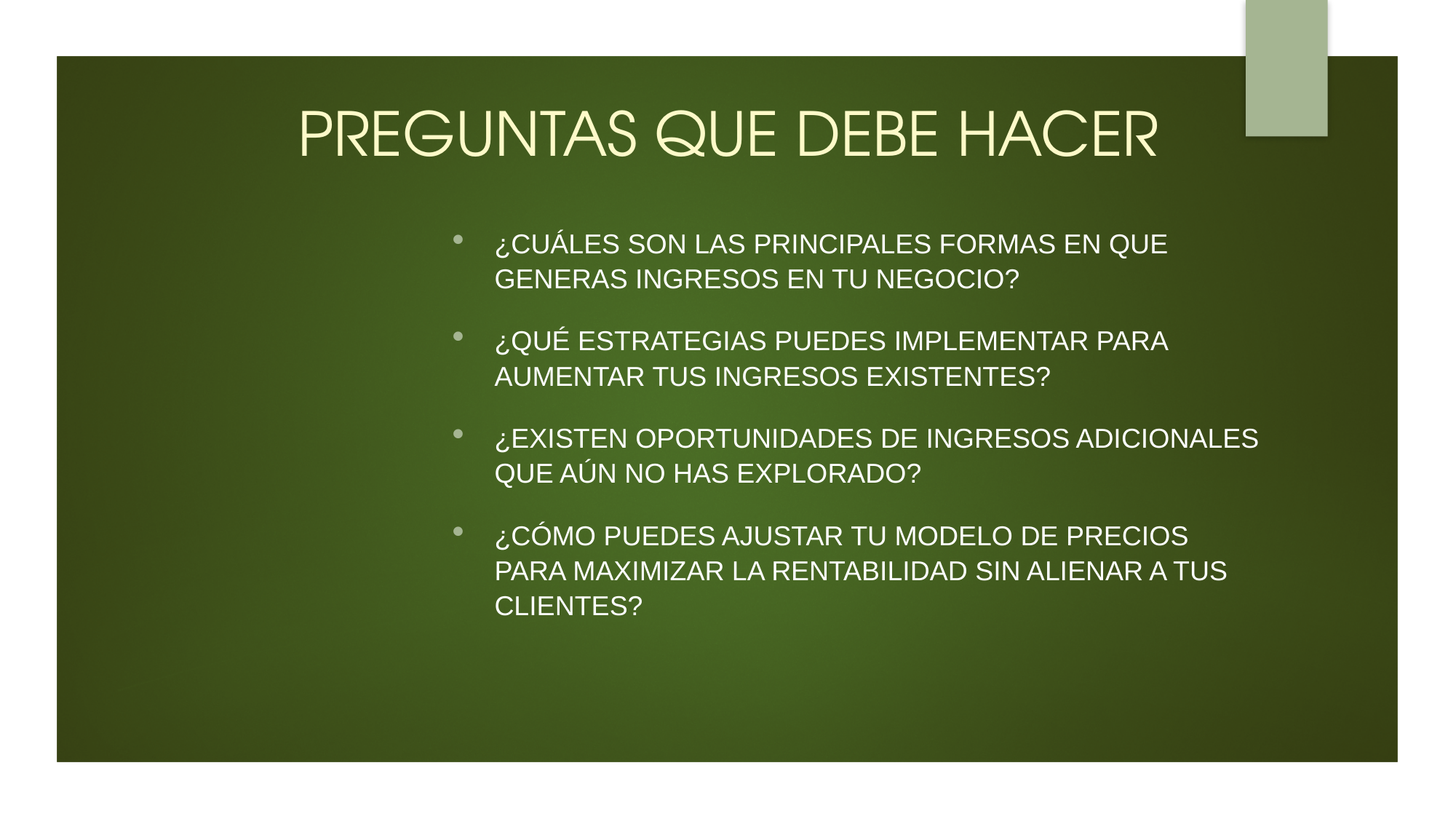

# PREGUNTAS QUE DEBE HACER
¿Cuáles son las principales formas en que generas ingresos en tu negocio?
¿Qué estrategias puedes implementar para aumentar tus ingresos existentes?
¿Existen oportunidades de ingresos adicionales que aún no has explorado?
¿Cómo puedes ajustar tu modelo de precios para maximizar la rentabilidad sin alienar a tus clientes?